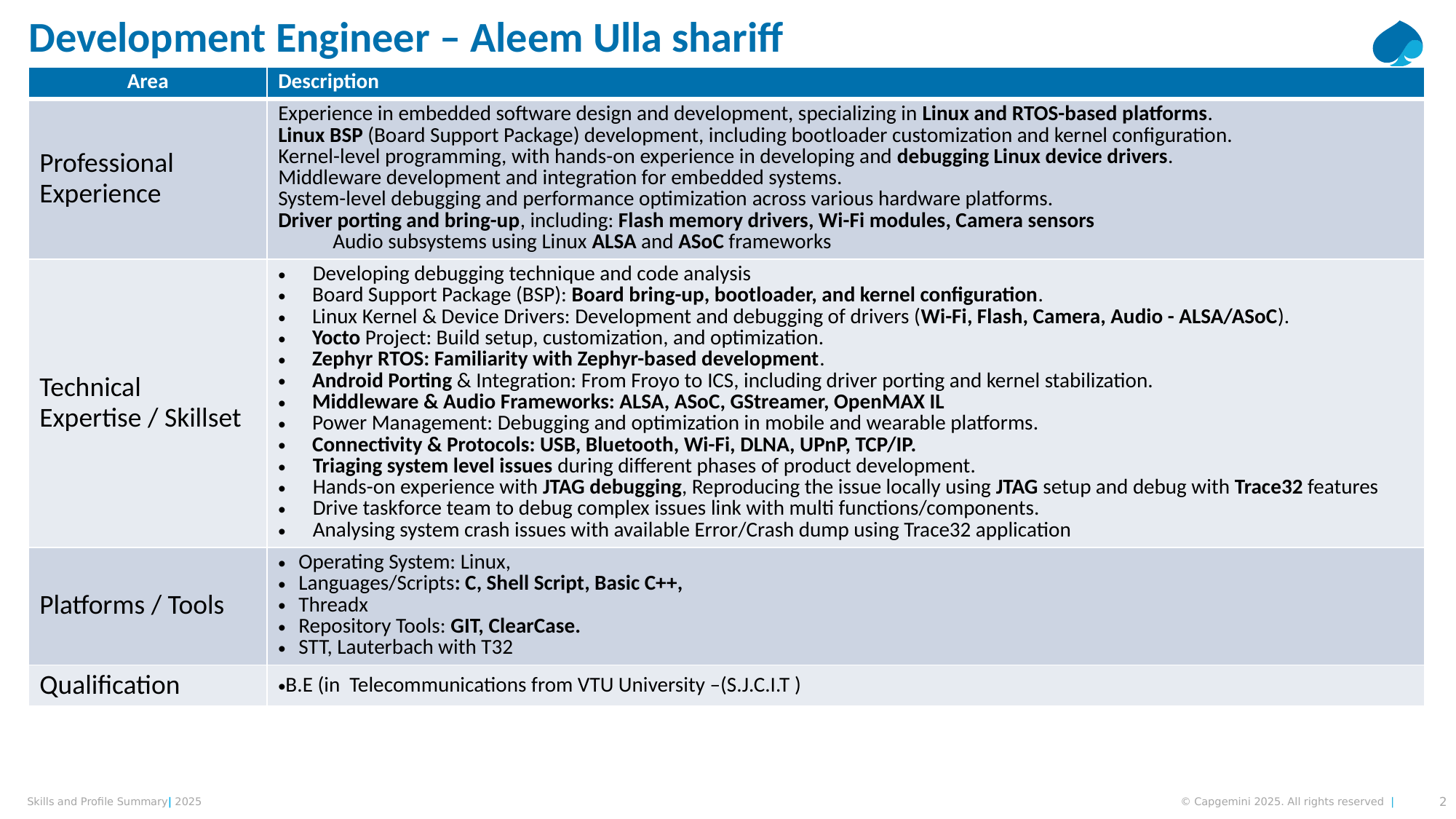

# Development Engineer – Aleem Ulla shariff
| Area | Description |
| --- | --- |
| Professional Experience | Experience in embedded software design and development, specializing in Linux and RTOS-based platforms. Linux BSP (Board Support Package) development, including bootloader customization and kernel configuration. Kernel-level programming, with hands-on experience in developing and debugging Linux device drivers. Middleware development and integration for embedded systems. System-level debugging and performance optimization across various hardware platforms. Driver porting and bring-up, including: Flash memory drivers, Wi-Fi modules, Camera sensors Audio subsystems using Linux ALSA and ASoC frameworks |
| Technical Expertise / Skillset | Developing debugging technique and code analysis Board Support Package (BSP): Board bring-up, bootloader, and kernel configuration. Linux Kernel & Device Drivers: Development and debugging of drivers (Wi-Fi, Flash, Camera, Audio - ALSA/ASoC). Yocto Project: Build setup, customization, and optimization. Zephyr RTOS: Familiarity with Zephyr-based development. Android Porting & Integration: From Froyo to ICS, including driver porting and kernel stabilization. Middleware & Audio Frameworks: ALSA, ASoC, GStreamer, OpenMAX IL Power Management: Debugging and optimization in mobile and wearable platforms. Connectivity & Protocols: USB, Bluetooth, Wi-Fi, DLNA, UPnP, TCP/IP. Triaging system level issues during different phases of product development. Hands-on experience with JTAG debugging, Reproducing the issue locally using JTAG setup and debug with Trace32 features Drive taskforce team to debug complex issues link with multi functions/components. Analysing system crash issues with available Error/Crash dump using Trace32 application |
| Platforms / Tools | Operating System: Linux, Languages/Scripts: C, Shell Script, Basic C++, Threadx Repository Tools: GIT, ClearCase. STT, Lauterbach with T32 |
| Qualification | B.E (in Telecommunications from VTU University –(S.J.C.I.T ) |